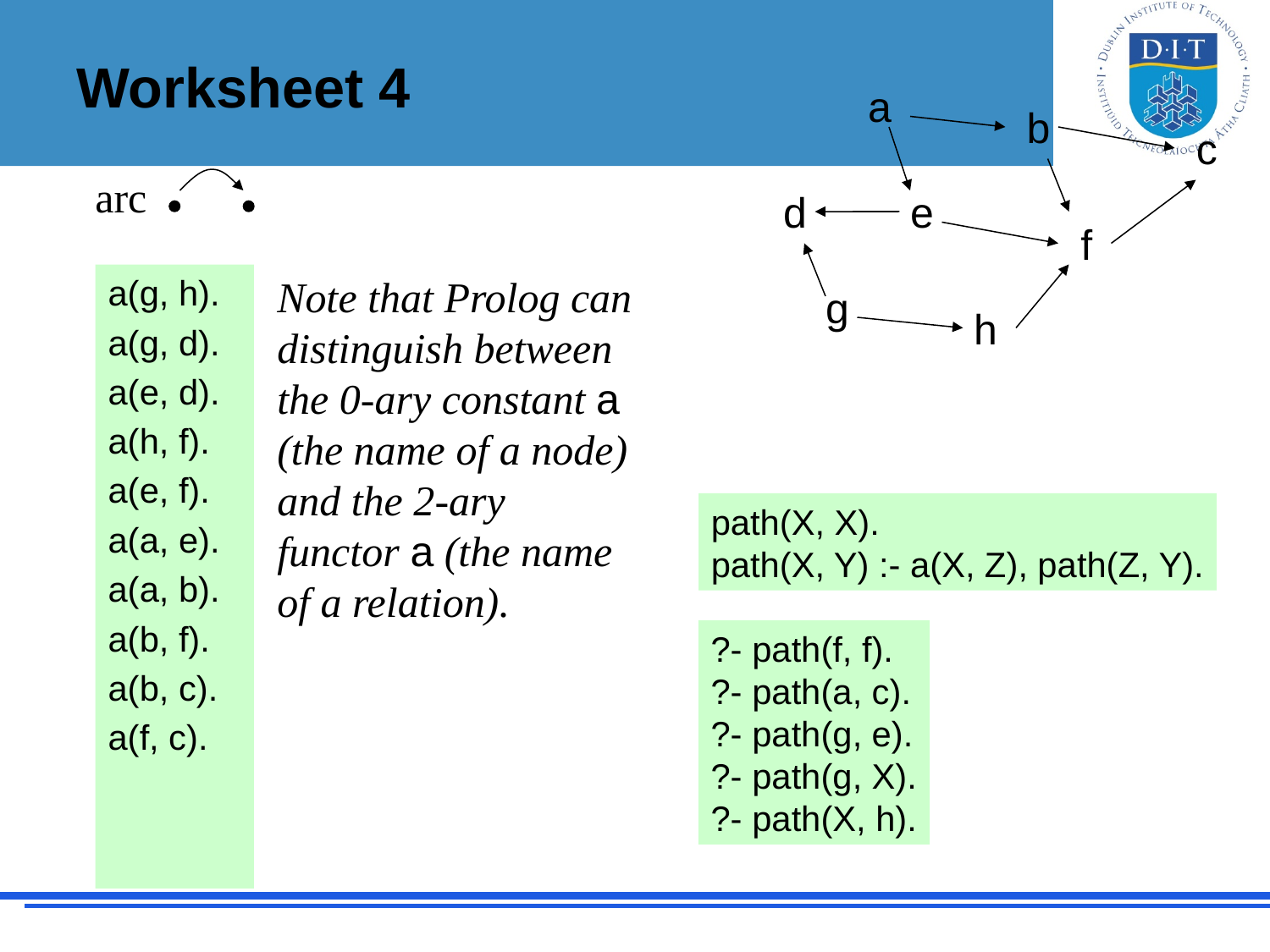

# Worksheet 4
a
b

c

arc

d
e

f

a(g, h).
a(g, d).
a(e, d).
a(h, f).
a(e, f).
a(a, e).
a(a, b).
a(b, f).
a(b, c).
a(f, c).
Note that Prolog can distinguish between the 0-ary constant a (the name of a node) and the 2-ary functor a (the name of a relation).

g
h

path(X, X).
path(X, Y) :- a(X, Z), path(Z, Y).
?- path(f, f).
?- path(a, c).
?- path(g, e).
?- path(g, X).
?- path(X, h).